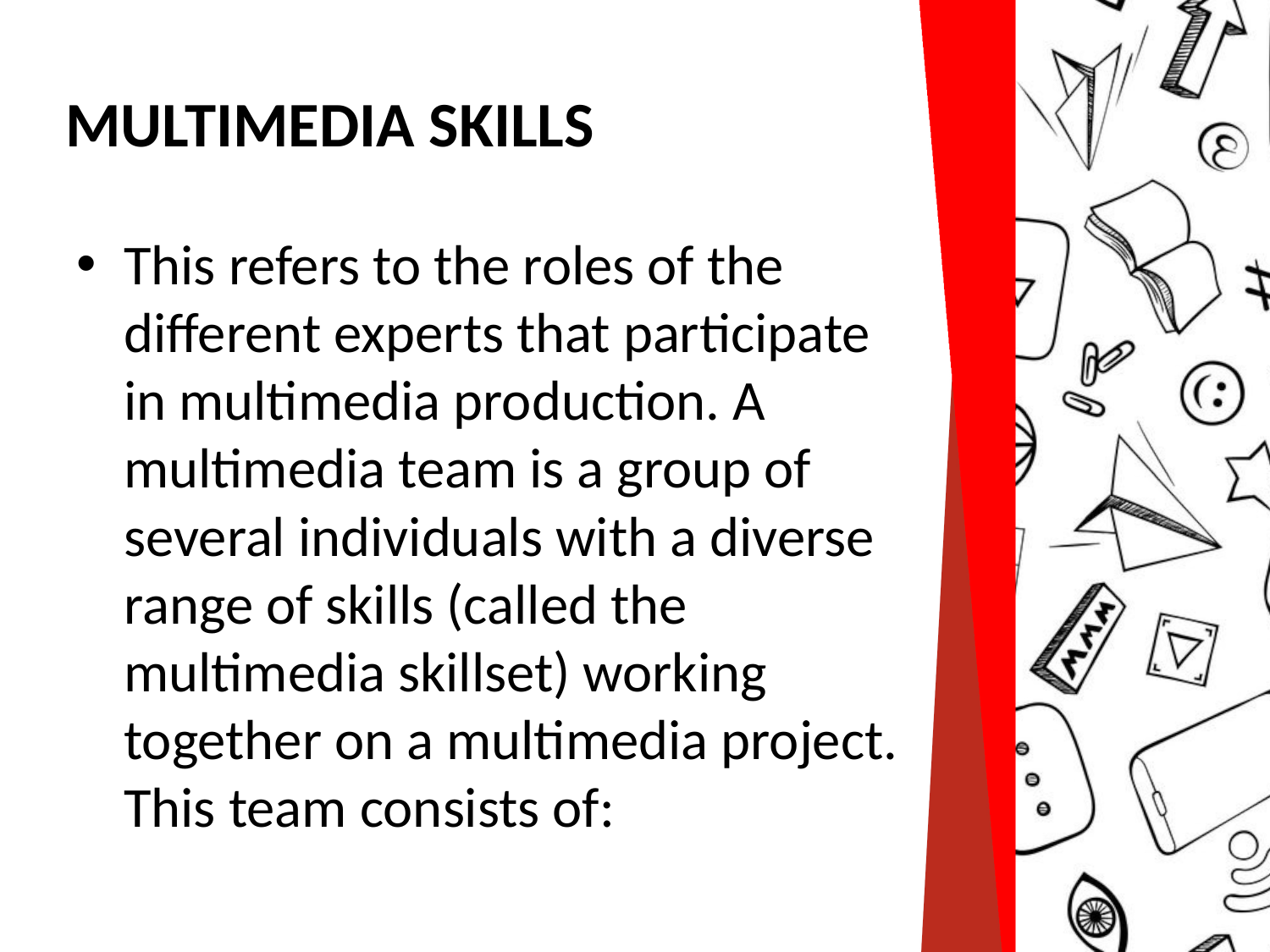

# MULTIMEDIA SKILLS
This refers to the roles of the different experts that participate in multimedia production. A multimedia team is a group of several individuals with a diverse range of skills (called the multimedia skillset) working together on a multimedia project. This team consists of: